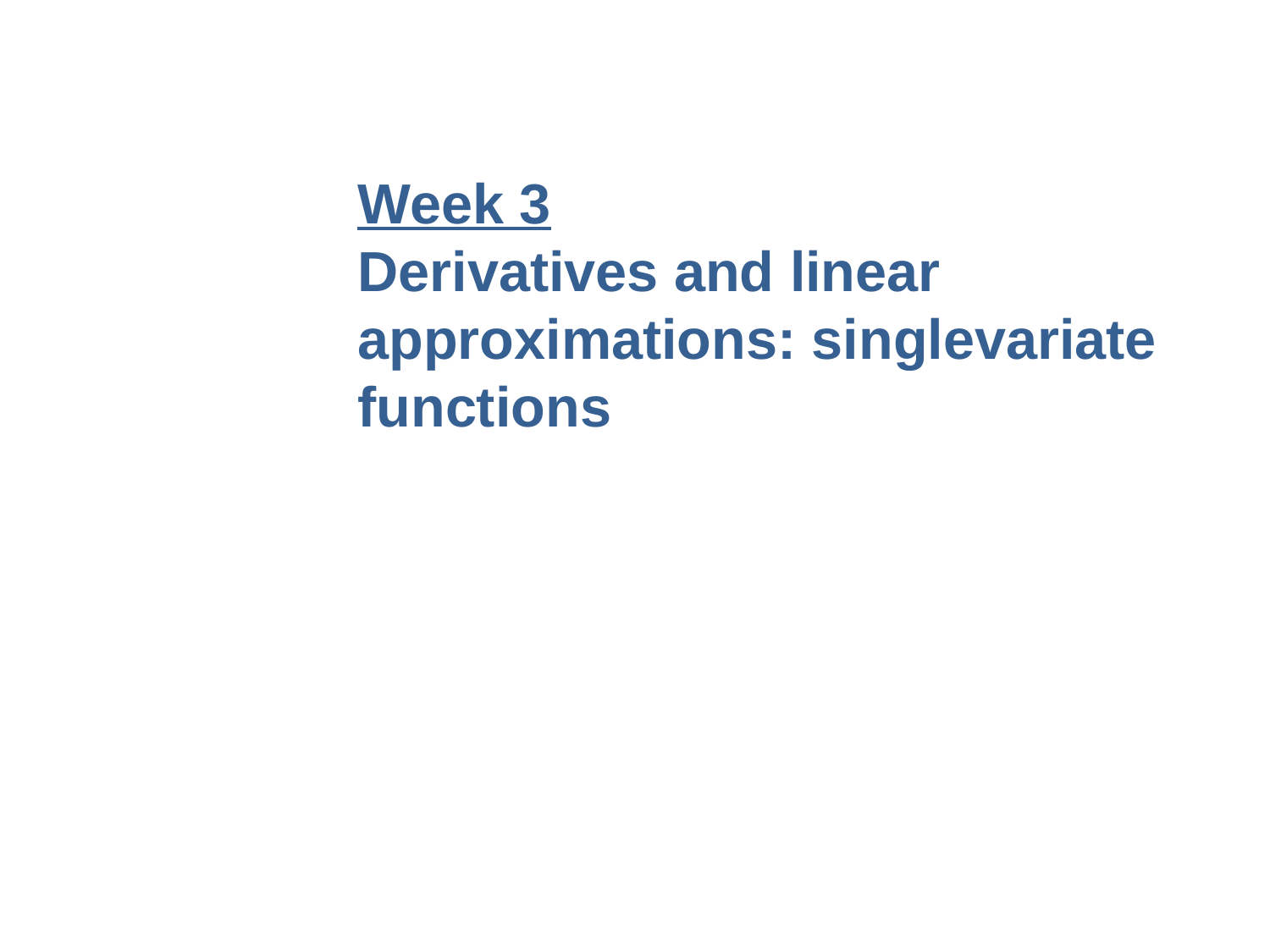

# Week 3 Derivatives and linear approximations: singlevariate functions